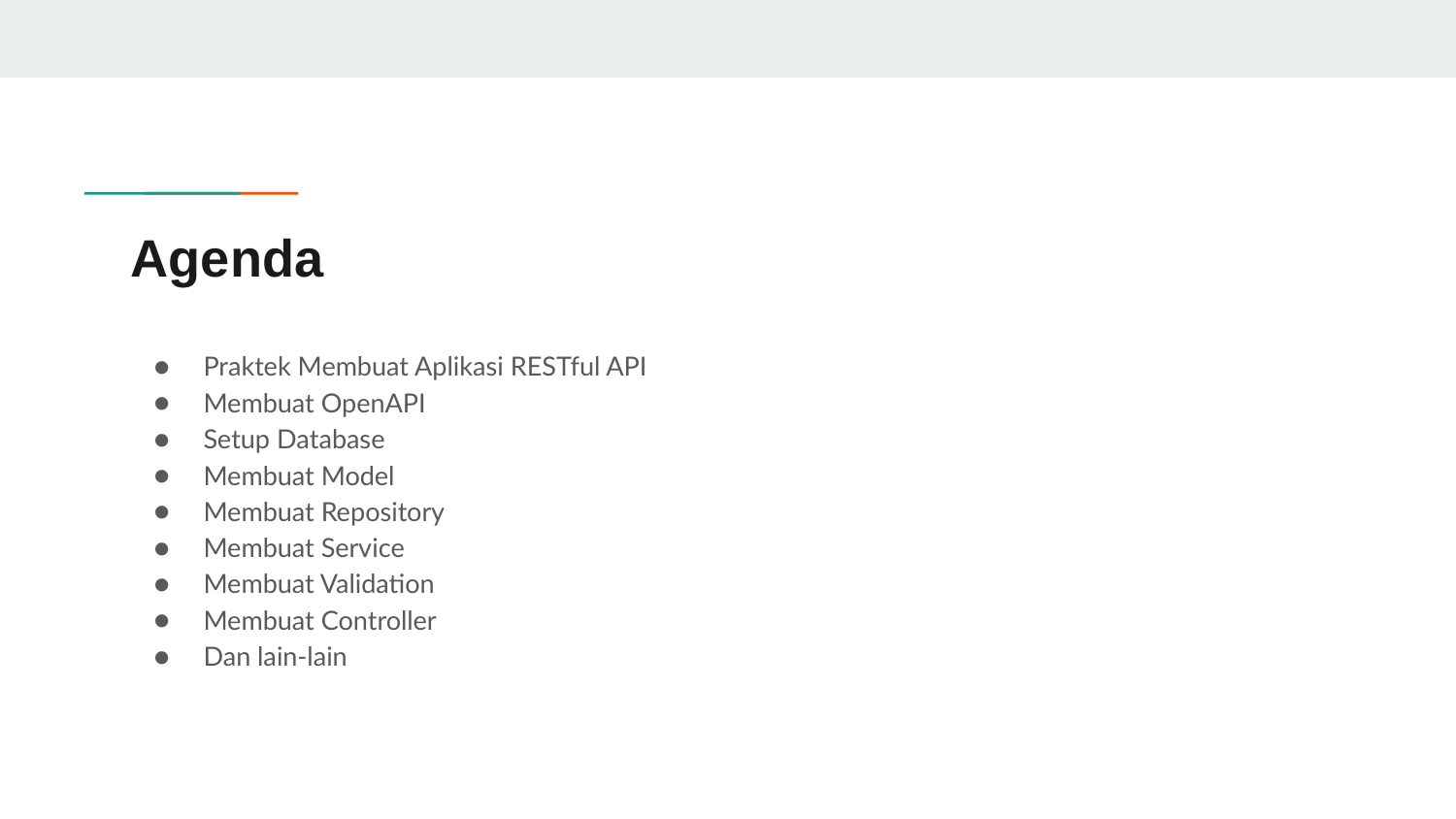

# Agenda
Praktek Membuat Aplikasi RESTful API
Membuat OpenAPI
Setup Database
Membuat Model
Membuat Repository
Membuat Service
Membuat Validation
Membuat Controller
Dan lain-lain